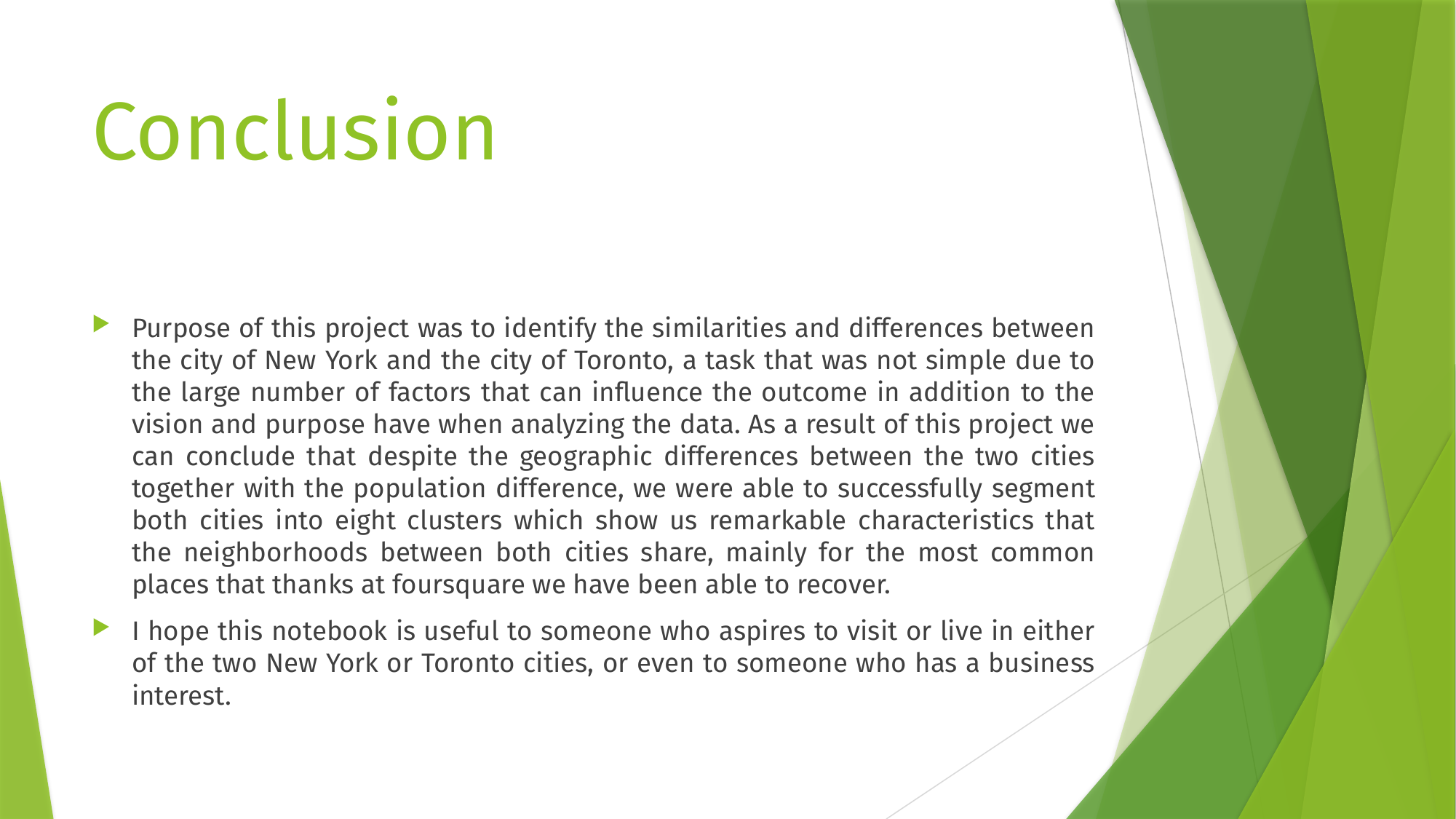

# Conclusion

Purpose of this project was to identify the similarities and differences between the city of New York and the city of Toronto, a task that was not simple due to the large number of factors that can influence the outcome in addition to the vision and purpose have when analyzing the data. As a result of this project we can conclude that despite the geographic differences between the two cities together with the population difference, we were able to successfully segment both cities into eight clusters which show us remarkable characteristics that the neighborhoods between both cities share, mainly for the most common places that thanks at foursquare we have been able to recover.
I hope this notebook is useful to someone who aspires to visit or live in either of the two New York or Toronto cities, or even to someone who has a business interest.